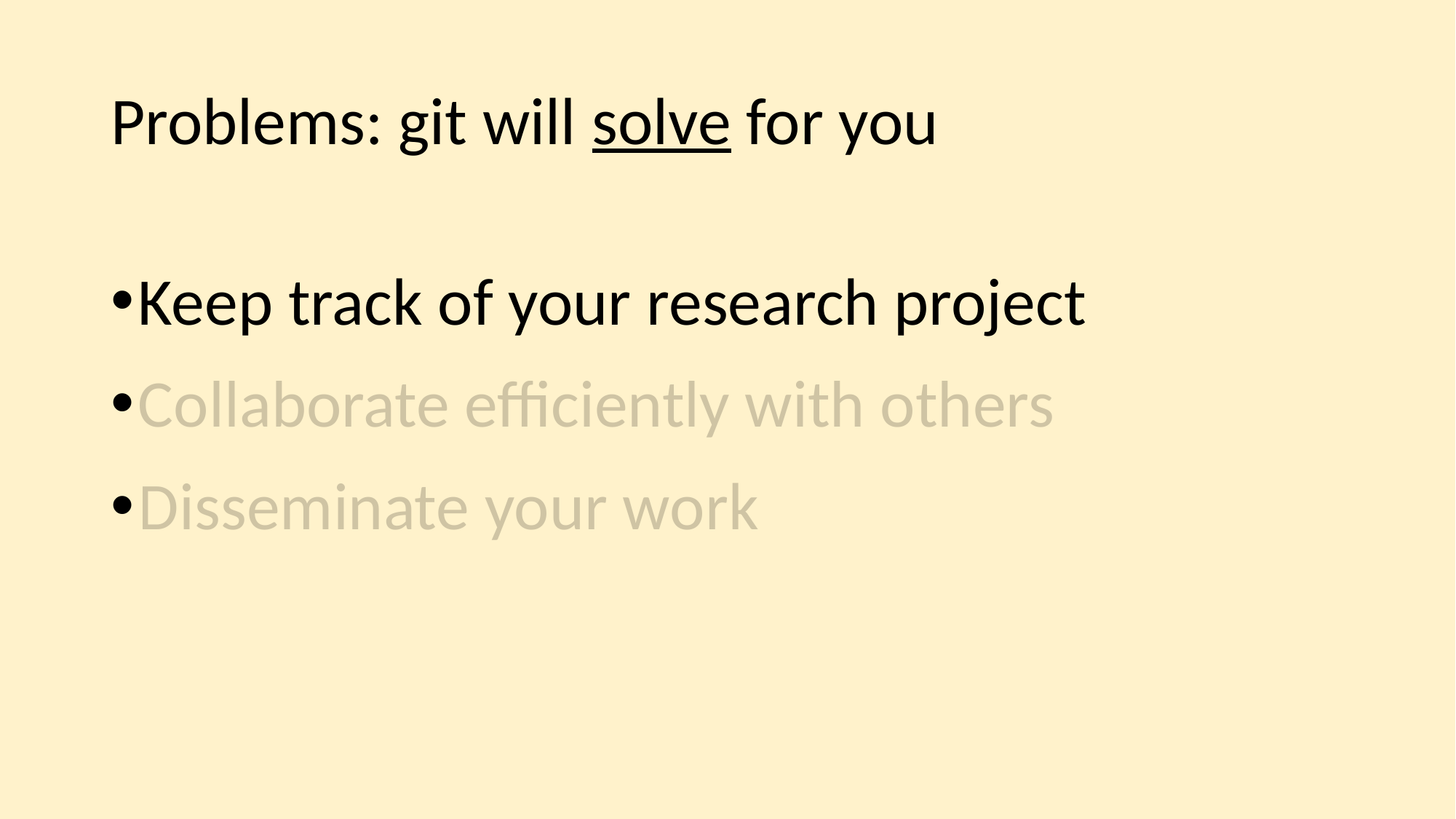

# Problems: git will solve for you
Keep track of your research project
Collaborate efficiently with others
Disseminate your work